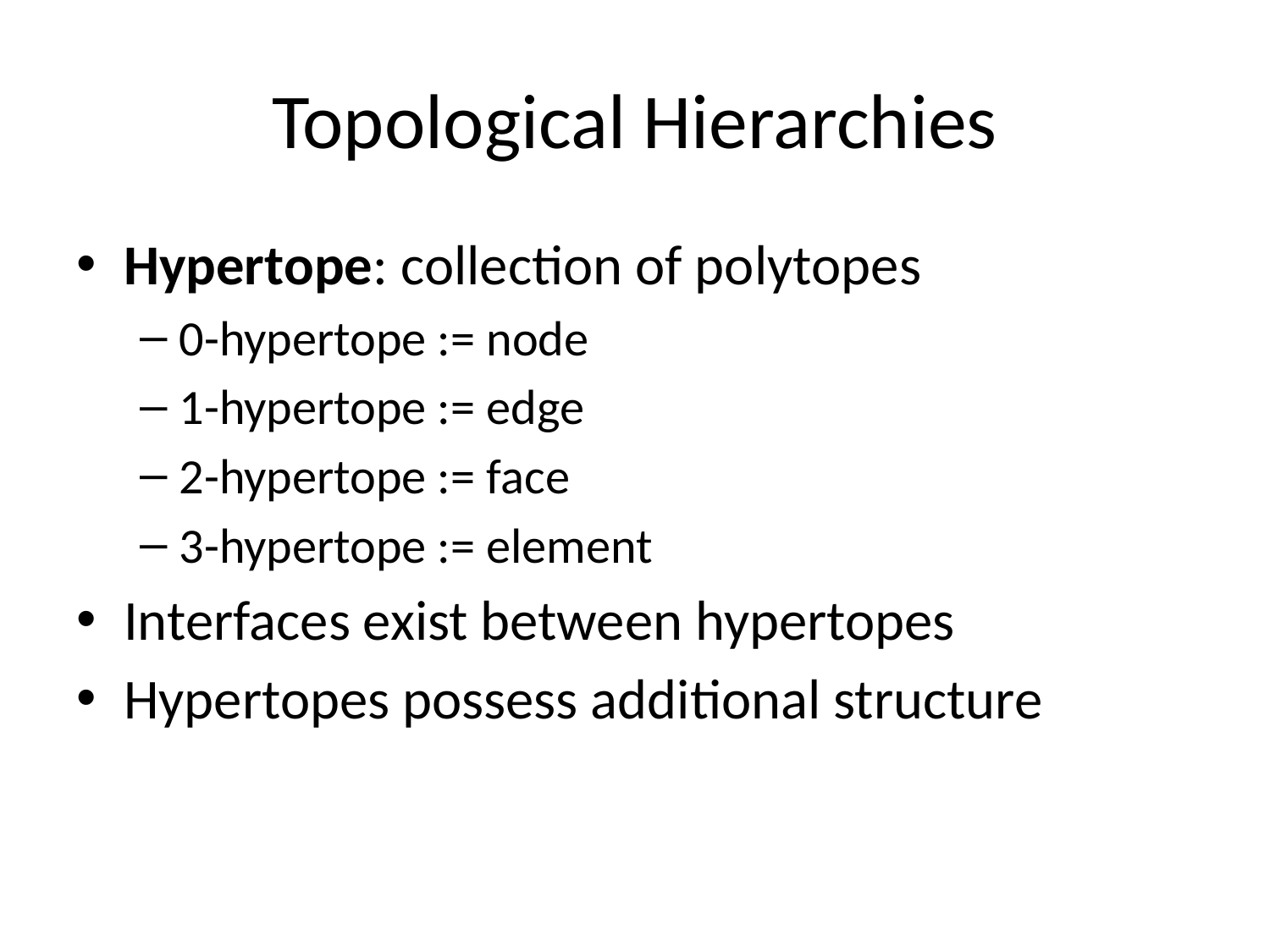

# Topological Hierarchies
Hypertope: collection of polytopes
0-hypertope := node
1-hypertope := edge
2-hypertope := face
3-hypertope := element
Interfaces exist between hypertopes
Hypertopes possess additional structure